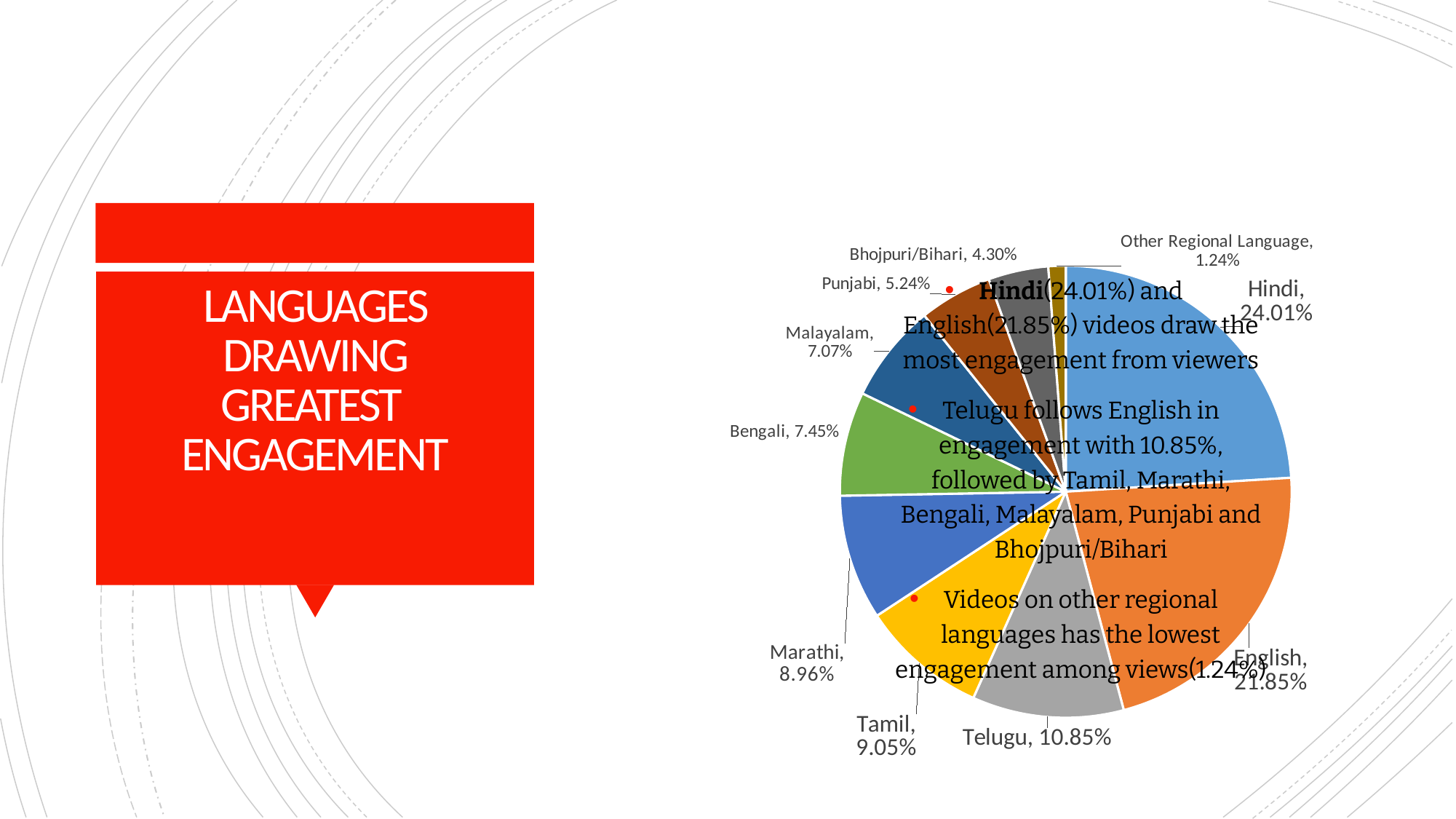

### Chart

| Category | Engagement |
|---|---|
| Hindi | 0.24013876147892352 |
| English | 0.21848129552119125 |
| Telugu | 0.10845986318293753 |
| Tamil | 0.09045247864534317 |
| Marathi | 0.08961762738150109 |
| Bengali | 0.07449900015956433 |
| Malayalam | 0.07066034450298772 |
| Punjabi | 0.052368605306966805 |
| Bhojpuri/Bihari | 0.04295154401375437 |
| Other Regional Language | 0.012370479806830178 |
Hindi(24.01%) and English(21.85%) videos draw the most engagement from viewers
Telugu follows English in engagement with 10.85%, followed by Tamil, Marathi, Bengali, Malayalam, Punjabi and Bhojpuri/Bihari
Videos on other regional languages has the lowest engagement among views(1.24%)
# LANGUAGES DRAWING GREATEST  ENGAGEMENT